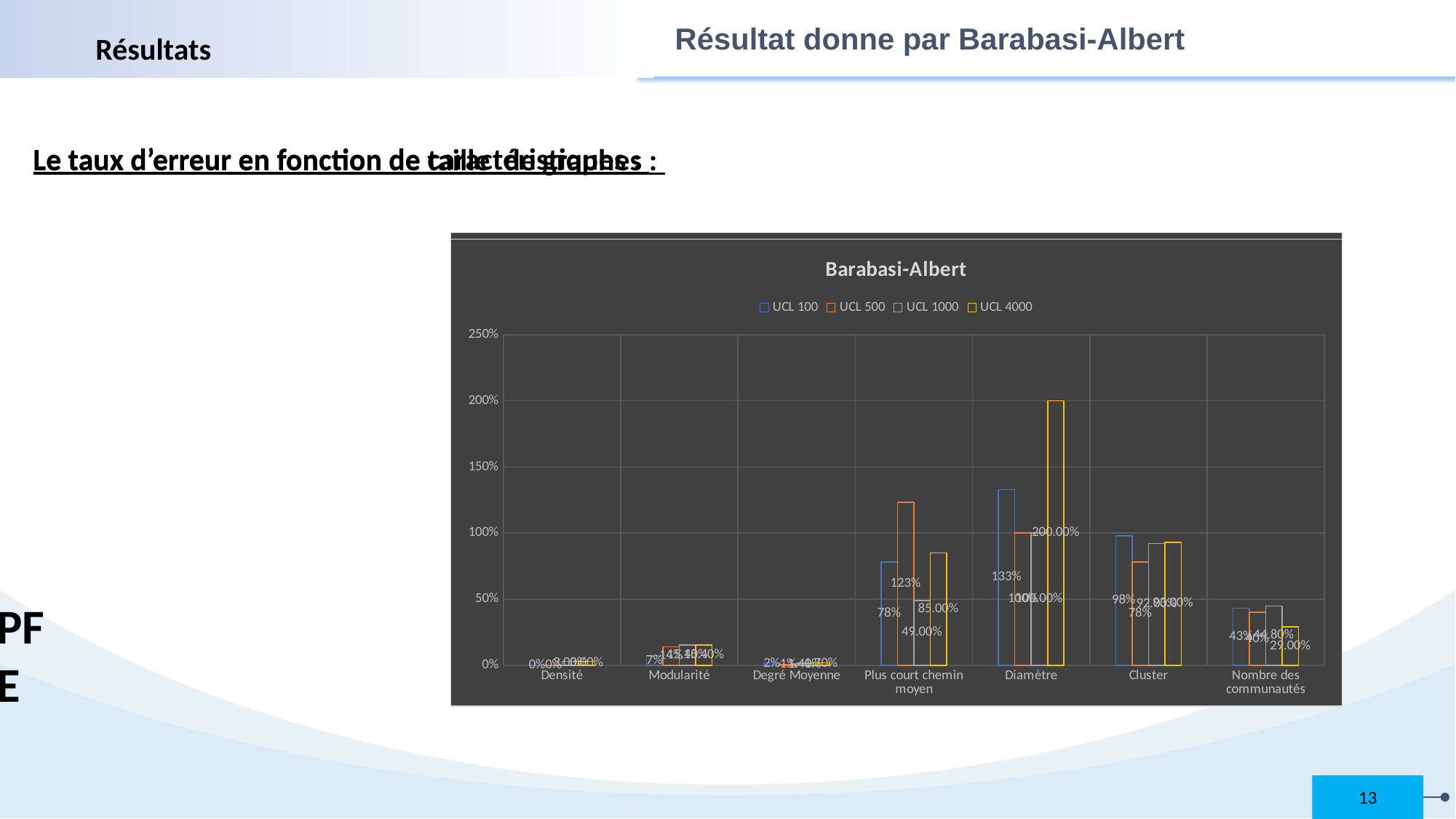

Résultat donne par Barabasi-Albert
Résultats
Le taux d’erreur en fonction de caractéristiques :
Le taux d’erreur en fonction de taille  de graphes :

### Chart: Barabasi-Albert

| Category | Densité | Modularité | Degré Moyenne | Plus court chemin moyen | Diamètre | Cluster | Nombre des communautés |
|---|---|---|---|---|---|---|---|
| UCL 100 | 0.0 | 0.07 | 0.019 | 0.78 | 1.33 | 0.98 | 0.43 |
| UCL 500 | 0.0 | 0.14 | 0.008 | 1.233 | 1.0 | 0.78 | 0.4 |
| UCL 1000 | 0.03 | 0.154 | 0.014 | 0.49 | 1.0 | 0.92 | 0.448 |
| UCL 4000 | 0.03 | 0.154 | 0.017 | 0.85 | 2.0 | 0.93 | 0.29 |

### Chart: Barabasi-Albert

| Category | UCL 100 | UCL 500 | UCL 1000 | UCL 4000 |
|---|---|---|---|---|
| Densité | 0.0 | 0.0 | 0.03 | 0.03 |
| Modularité | 0.07 | 0.14 | 0.154 | 0.154 |
| Degré Moyenne | 0.019 | 0.008 | 0.014 | 0.017 |
| Plus court chemin moyen | 0.78 | 1.233 | 0.49 | 0.85 |
| Diamètre | 1.33 | 1.0 | 1.0 | 2.0 |
| Cluster | 0.98 | 0.78 | 0.92 | 0.93 |
| Nombre des communautés | 0.43 | 0.4 | 0.448 | 0.29 |
PFE

13